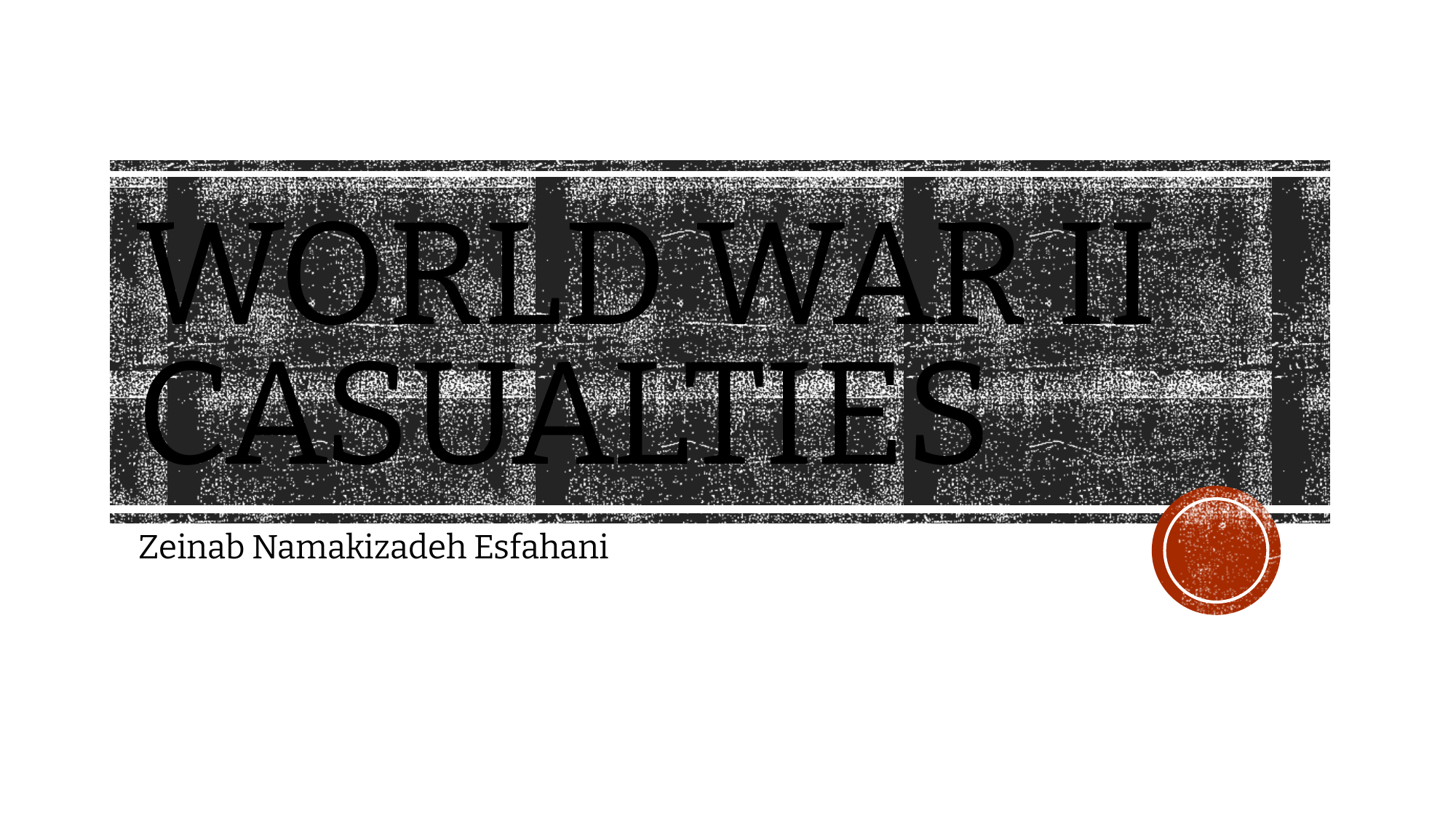

# WORLD WAR II Casualties
Zeinab Namakizadeh Esfahani